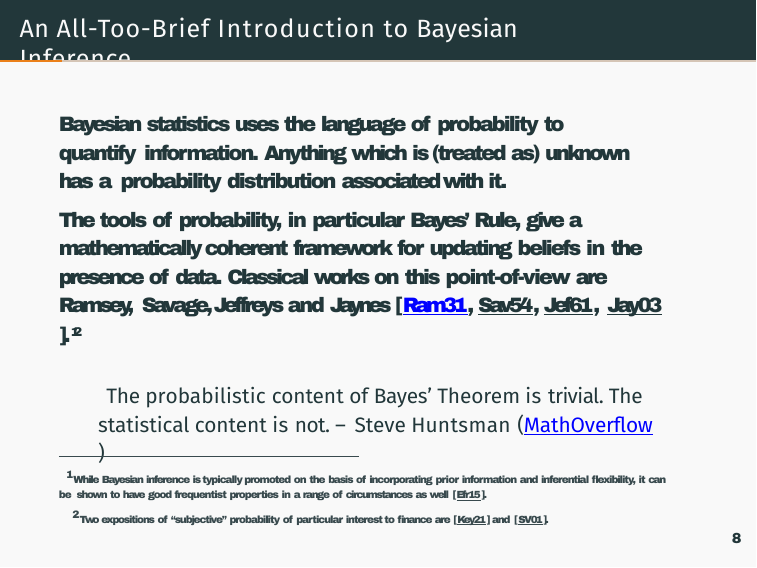

# An All-Too-Brief Introduction to Bayesian Inference

Bayesian statistics uses the language of probability to quantify  information. Anything which is (treated as) unknown has a  probability distribution associated with it.
The tools of probability, in particular Bayes’ Rule, give a  mathematically coherent framework for updating beliefs in the  presence of data. Classical works on this point-of-view are Ramsey,  Savage, Jeffreys and Jaynes [Ram31, Sav54, Jef61, Jay03].12

The probabilistic content of Bayes’ Theorem is trivial. The  statistical content is not. – Steve Huntsman (MathOverﬂow)

1While Bayesian inference is typically promoted on the basis of incorporating prior information and inferential ﬂexibility, it can be  shown to have good frequentist properties in a range of circumstances as well [Efr15].
2Two expositions of “subjective” probability of particular interest to ﬁnance are [Key21] and [SV01].
8